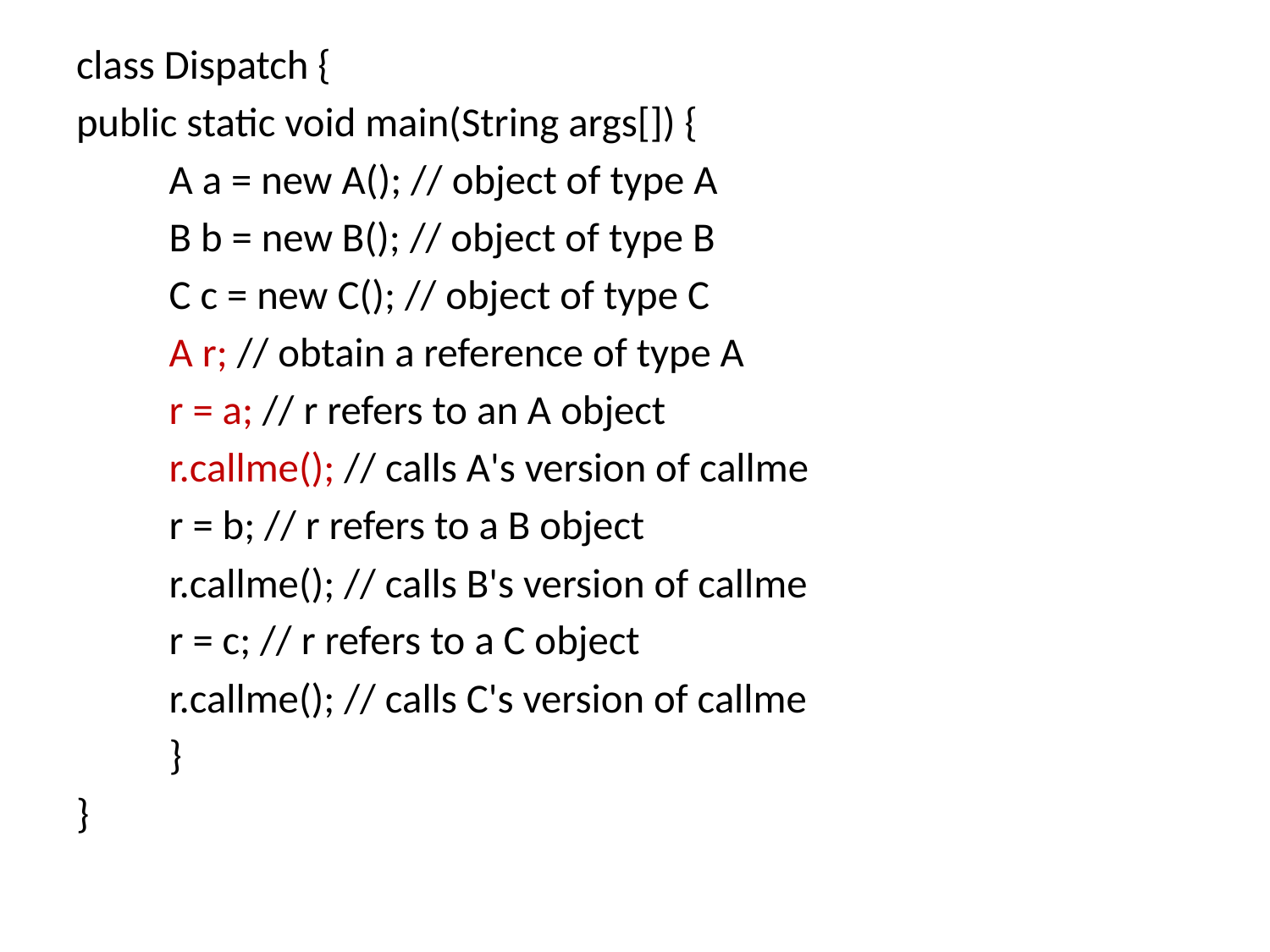

class Dispatch {
public static void main(String args[]) {
	A a = new A(); // object of type A
	B b = new B(); // object of type B
	C c = new C(); // object of type C
	A r; // obtain a reference of type A
	r = a; // r refers to an A object
	r.callme(); // calls A's version of callme
	r = b; // r refers to a B object
	r.callme(); // calls B's version of callme
	r = c; // r refers to a C object
	r.callme(); // calls C's version of callme
	}
}